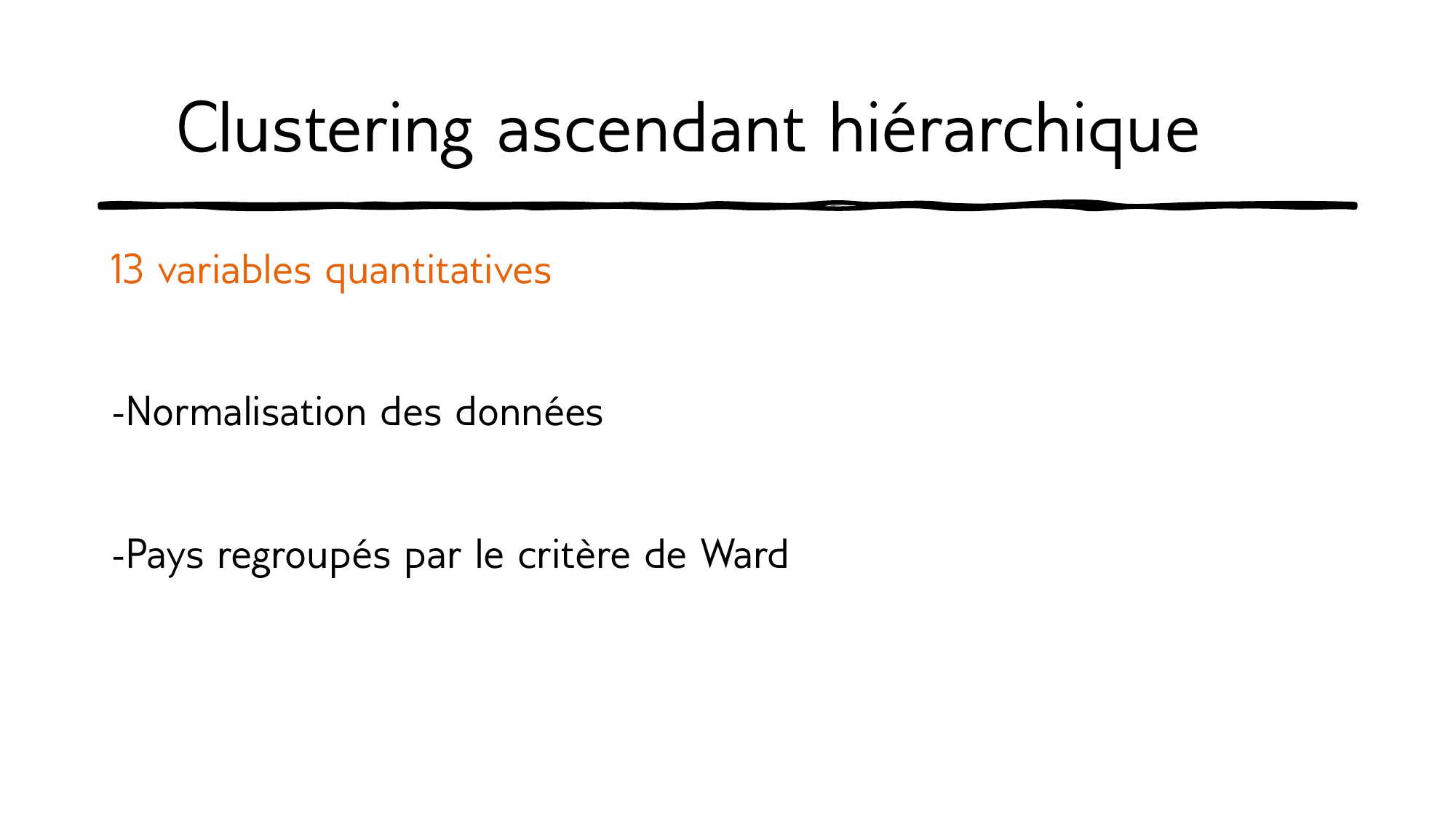

# Clustering ascendant hiérarchique
13 variables quantitatives

-Normalisation des données

-Pays regroupés par le critère de Ward